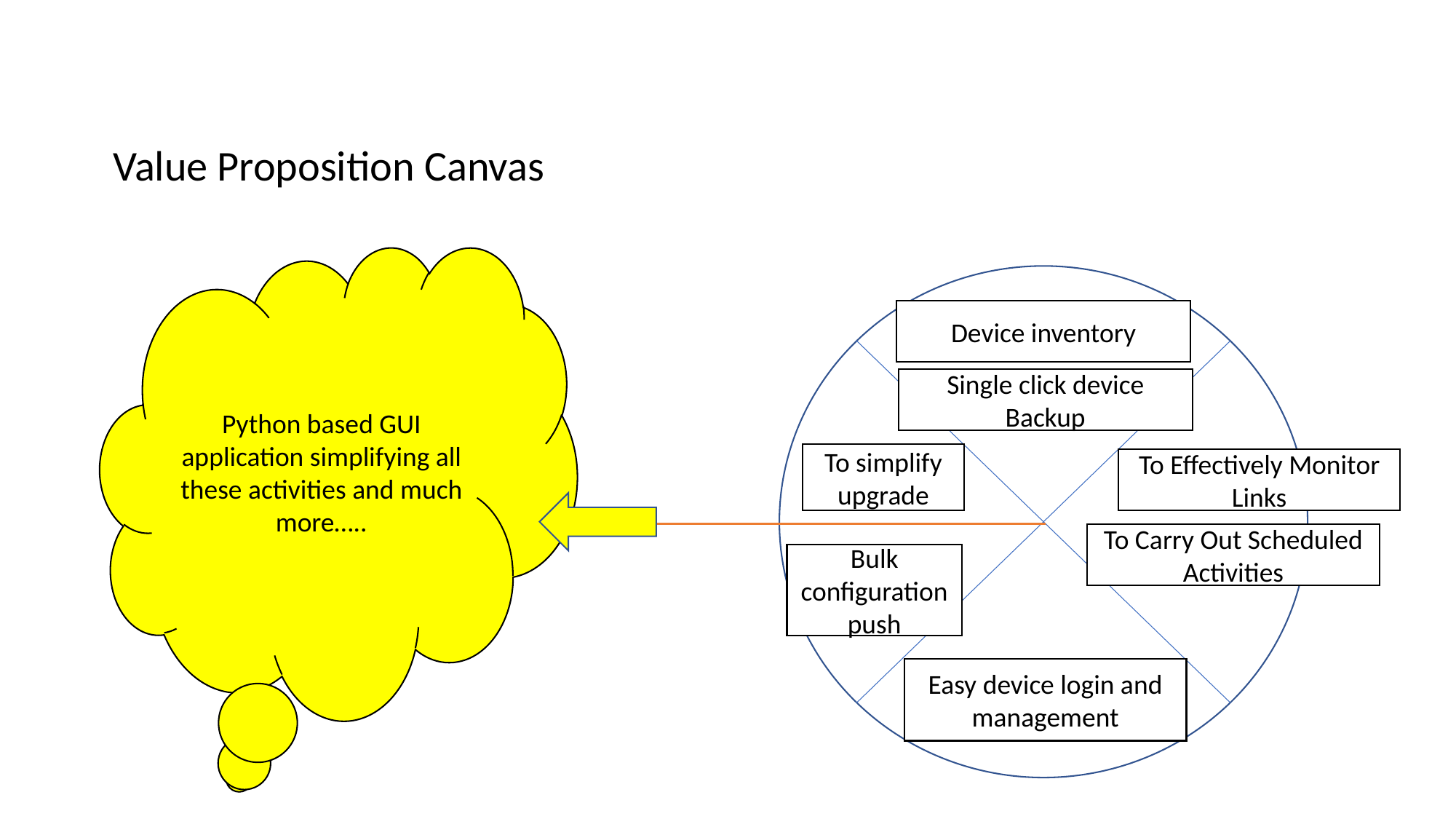

Value Proposition Canvas
Python based GUI application simplifying all these activities and much more…..

Device inventory
Single click device Backup
To simplify upgrade
To Effectively Monitor Links

To Carry Out Scheduled Activities
Bulk configuration push
Easy device login and management